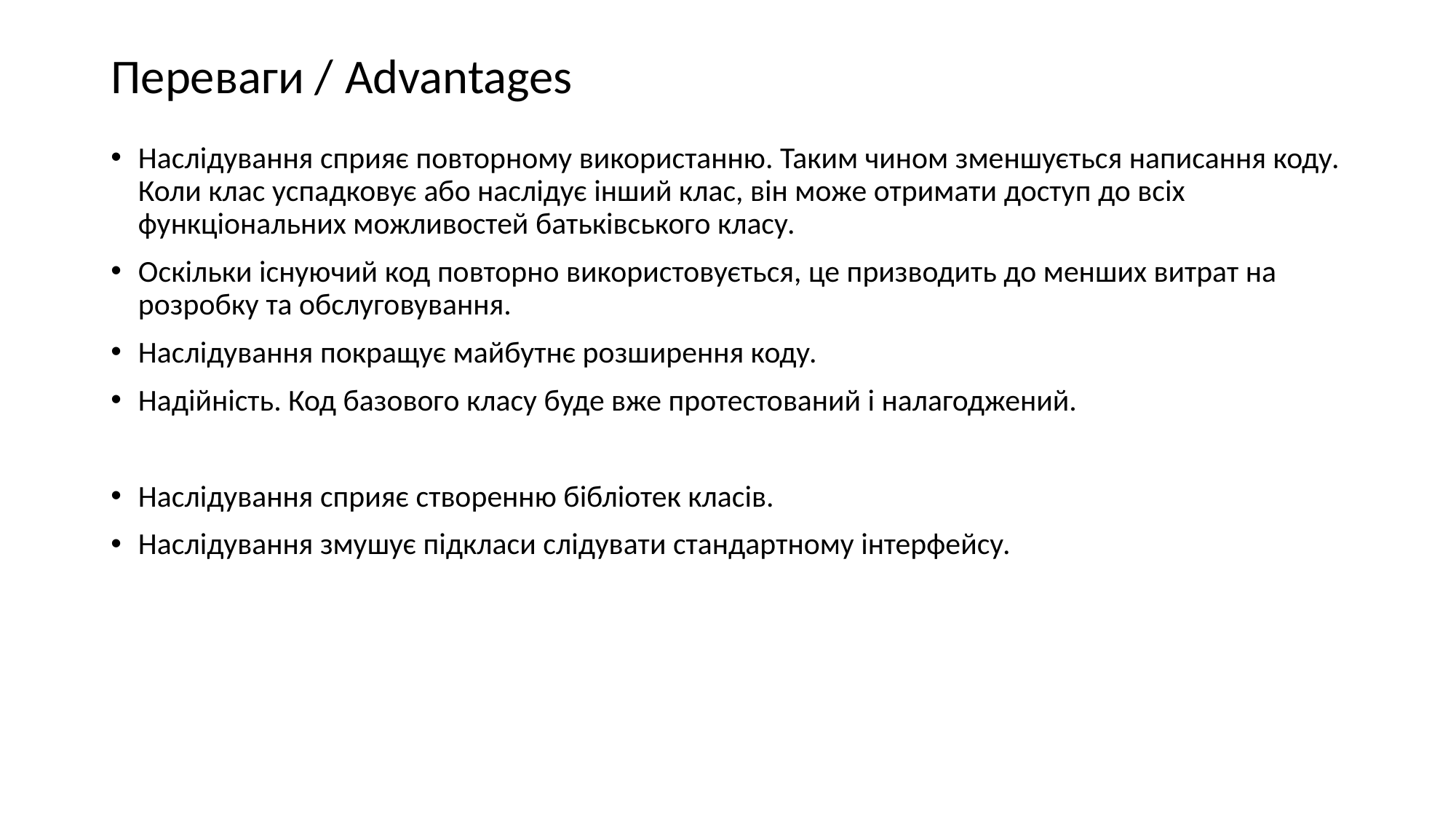

# Переваги / Advantages
Наслідування сприяє повторному використанню. Таким чином зменшується написання коду. Коли клас успадковує або наслідує інший клас, він може отримати доступ до всіх функціональних можливостей батьківського класу.
Оскільки існуючий код повторно використовується, це призводить до менших витрат на розробку та обслуговування.
Наслідування покращує майбутнє розширення коду.
Надійність. Код базового класу буде вже протестований і налагоджений.

Наслідування сприяє створенню бібліотек класів.
Наслідування змушує підкласи слідувати стандартному інтерфейсу.